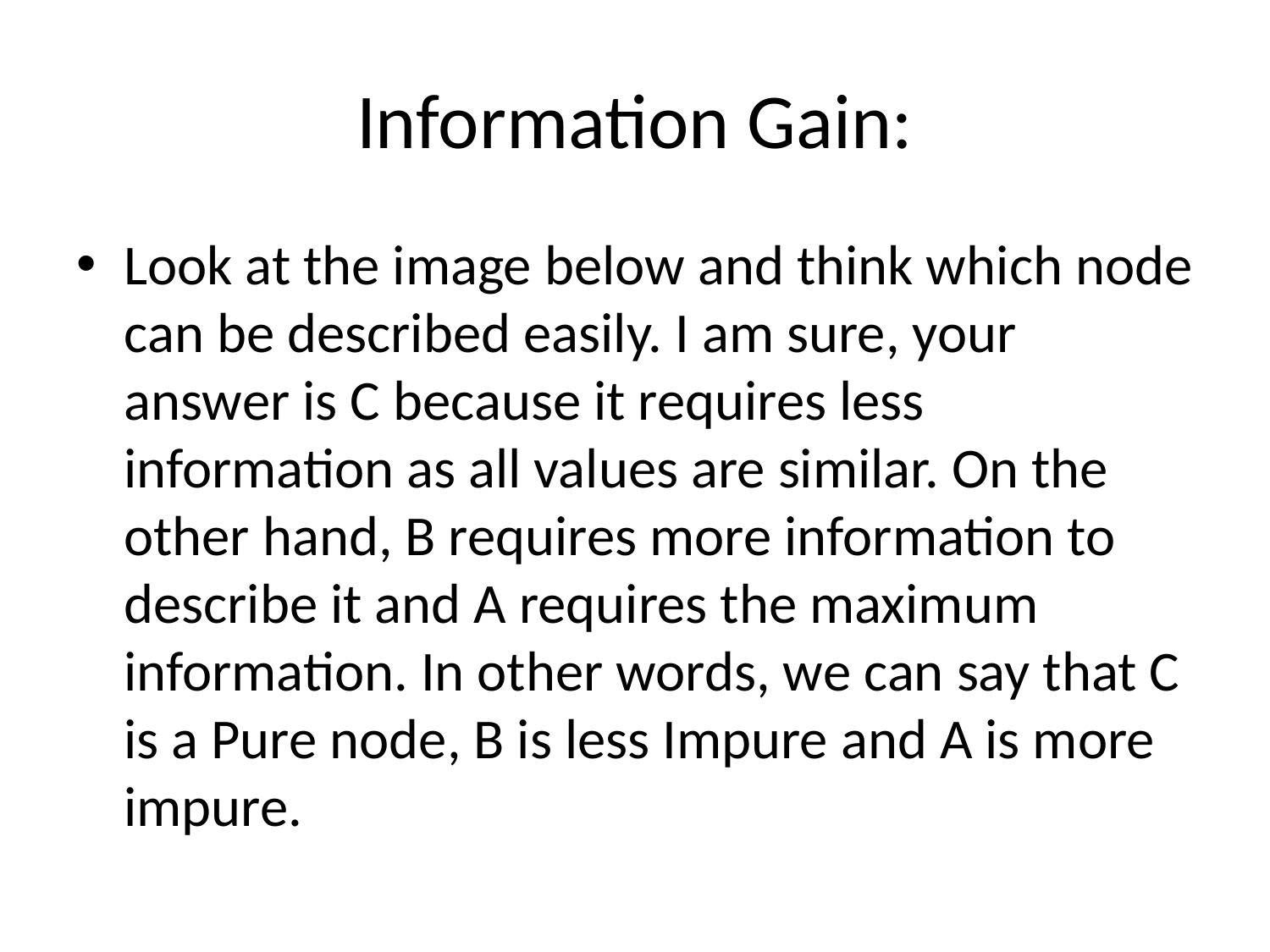

# Information Gain:
Look at the image below and think which node can be described easily. I am sure, your answer is C because it requires less information as all values are similar. On the other hand, B requires more information to describe it and A requires the maximum information. In other words, we can say that C is a Pure node, B is less Impure and A is more impure.